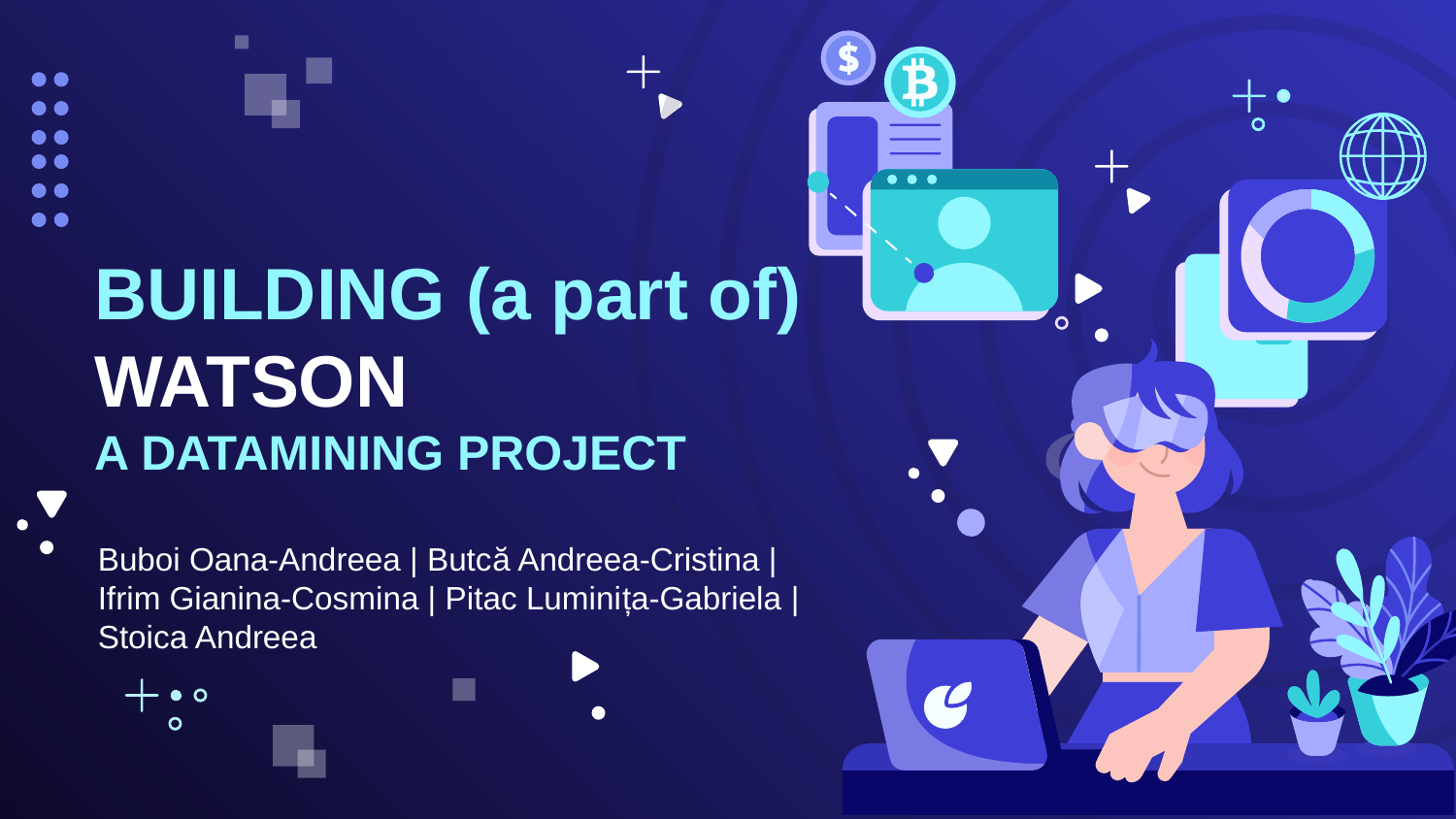

# BUILDING (a part of) WATSON A DATAMINING PROJECT
Buboi Oana-Andreea | Butcă Andreea-Cristina |
Ifrim Gianina-Cosmina | Pitac Luminița-Gabriela |
Stoica Andreea